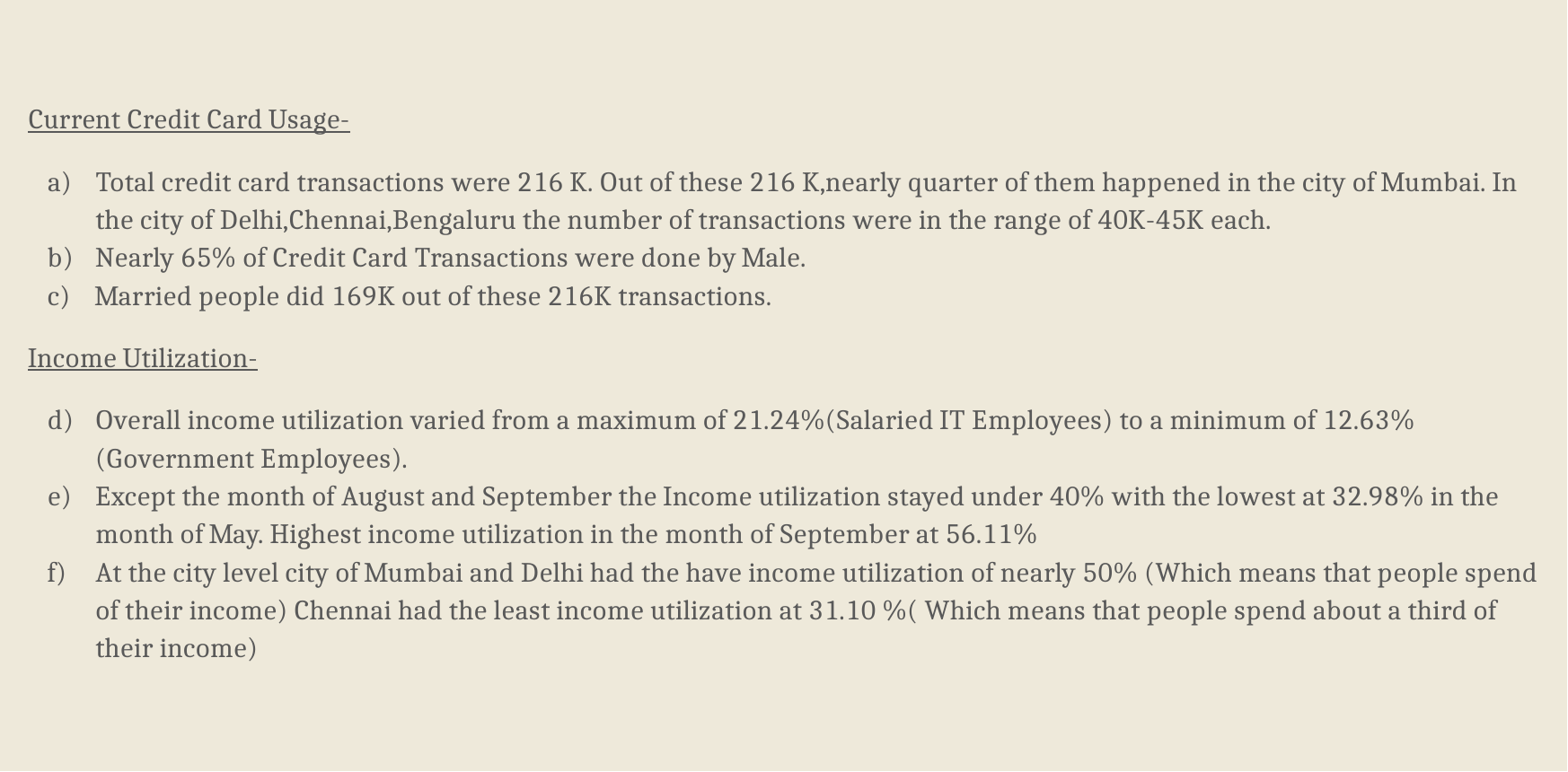

Current Credit Card Usage-
Total credit card transactions were 216 K. Out of these 216 K,nearly quarter of them happened in the city of Mumbai. In the city of Delhi,Chennai,Bengaluru the number of transactions were in the range of 40K-45K each.
Nearly 65% of Credit Card Transactions were done by Male.
Married people did 169K out of these 216K transactions.
Income Utilization-
Overall income utilization varied from a maximum of 21.24%(Salaried IT Employees) to a minimum of 12.63%(Government Employees).
Except the month of August and September the Income utilization stayed under 40% with the lowest at 32.98% in the month of May. Highest income utilization in the month of September at 56.11%
At the city level city of Mumbai and Delhi had the have income utilization of nearly 50% (Which means that people spend of their income) Chennai had the least income utilization at 31.10 %( Which means that people spend about a third of their income)